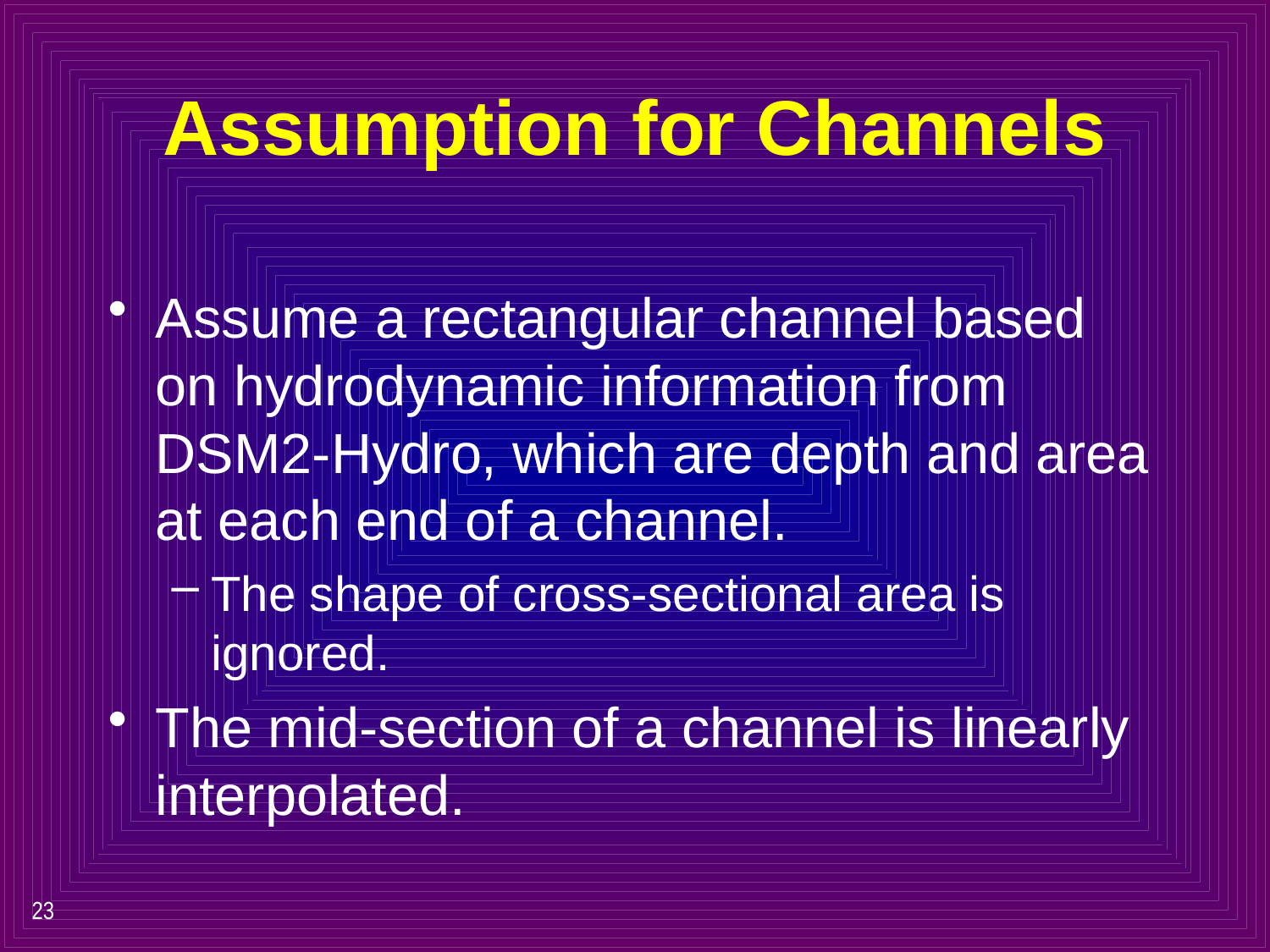

# Assumption for Channels
Assume a rectangular channel based on hydrodynamic information from DSM2-Hydro, which are depth and area at each end of a channel.
The shape of cross-sectional area is ignored.
The mid-section of a channel is linearly interpolated.
23